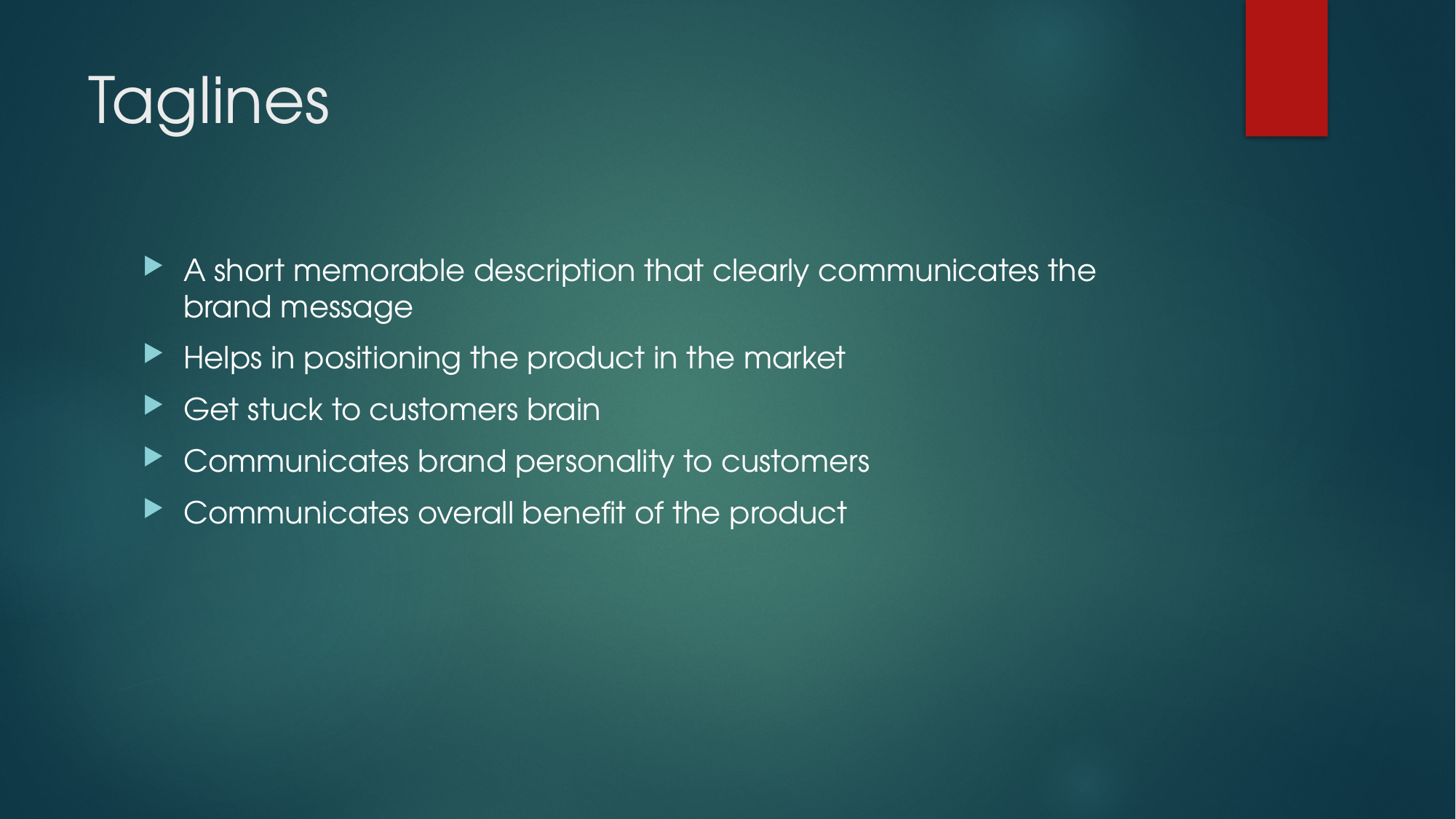

# Taglines
A short memorable description that clearly communicates the brand message
Helps in positioning the product in the market
Get stuck to customers brain
Communicates brand personality to customers
Communicates overall benefit of the product